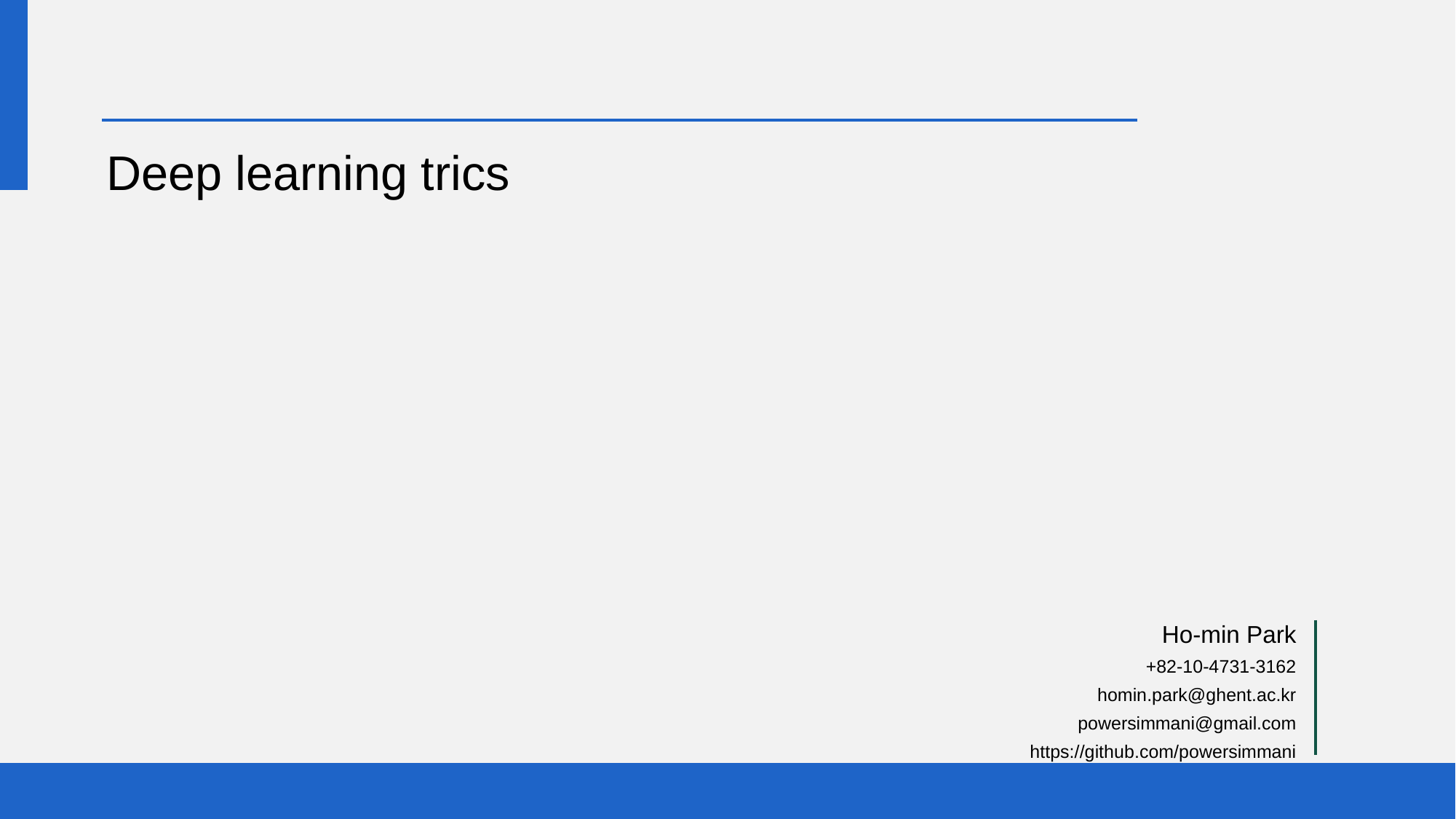

Deep learning trics
Ho-min Park
+82-10-4731-3162
homin.park@ghent.ac.kr
powersimmani@gmail.com
https://github.com/powersimmani